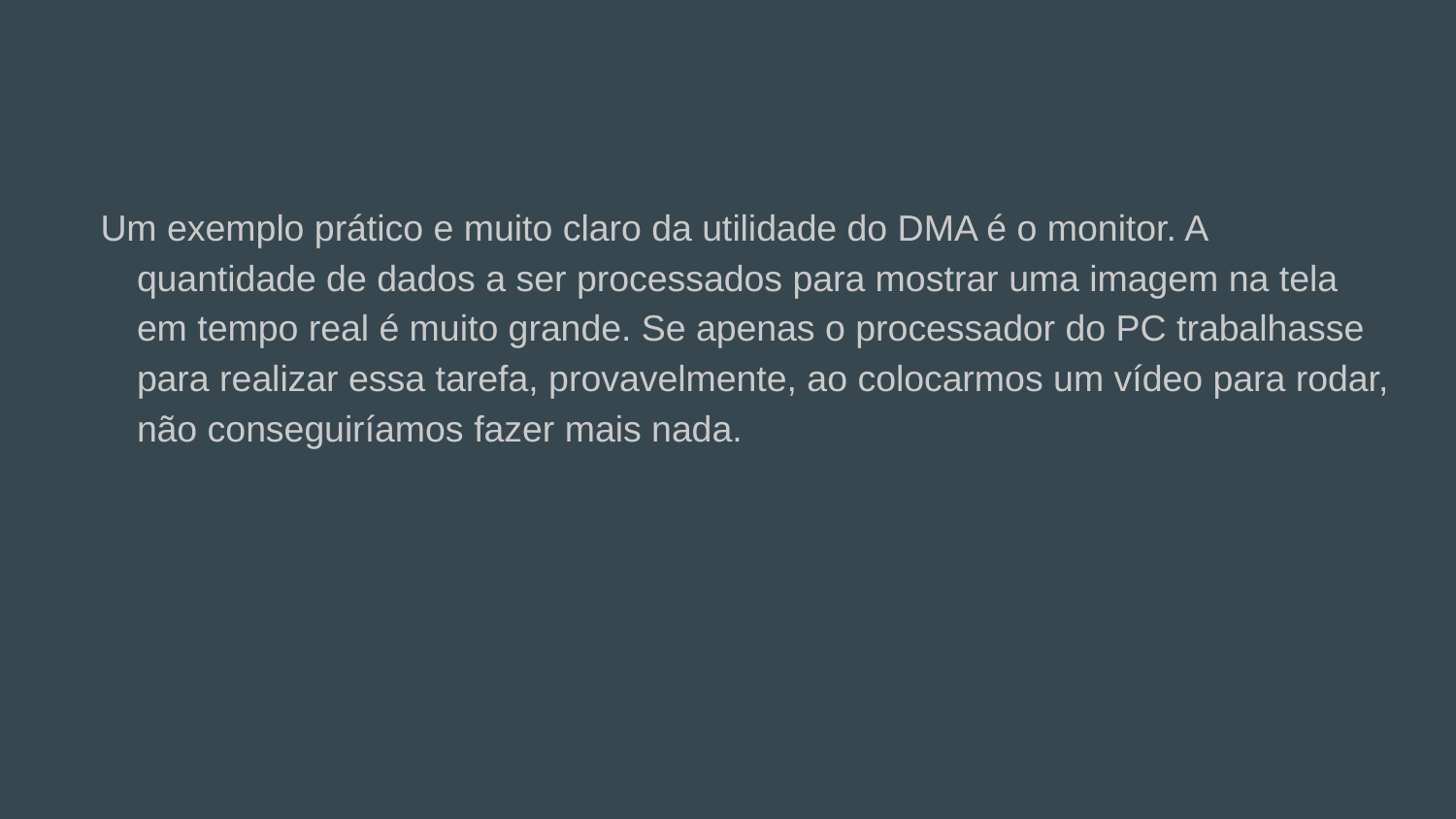

#
Um exemplo prático e muito claro da utilidade do DMA é o monitor. A quantidade de dados a ser processados para mostrar uma imagem na tela em tempo real é muito grande. Se apenas o processador do PC trabalhasse para realizar essa tarefa, provavelmente, ao colocarmos um vídeo para rodar, não conseguiríamos fazer mais nada.